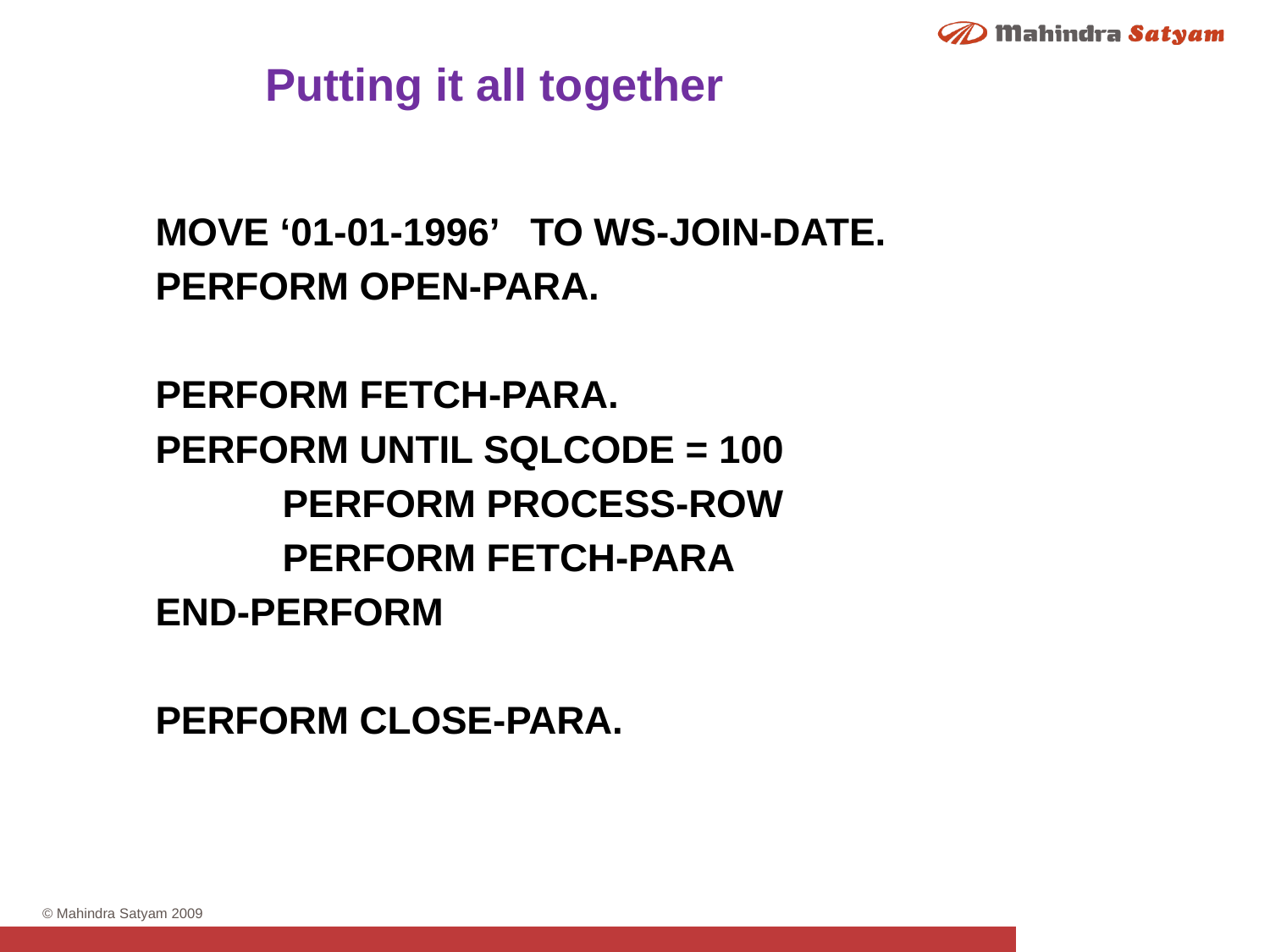

Putting it all together
	MOVE ‘01-01-1996’   TO WS-JOIN-DATE.
	PERFORM OPEN-PARA.

	PERFORM FETCH-PARA.
	PERFORM UNTIL SQLCODE = 100
		PERFORM PROCESS-ROW
		PERFORM FETCH-PARA
	END-PERFORM

	PERFORM CLOSE-PARA.